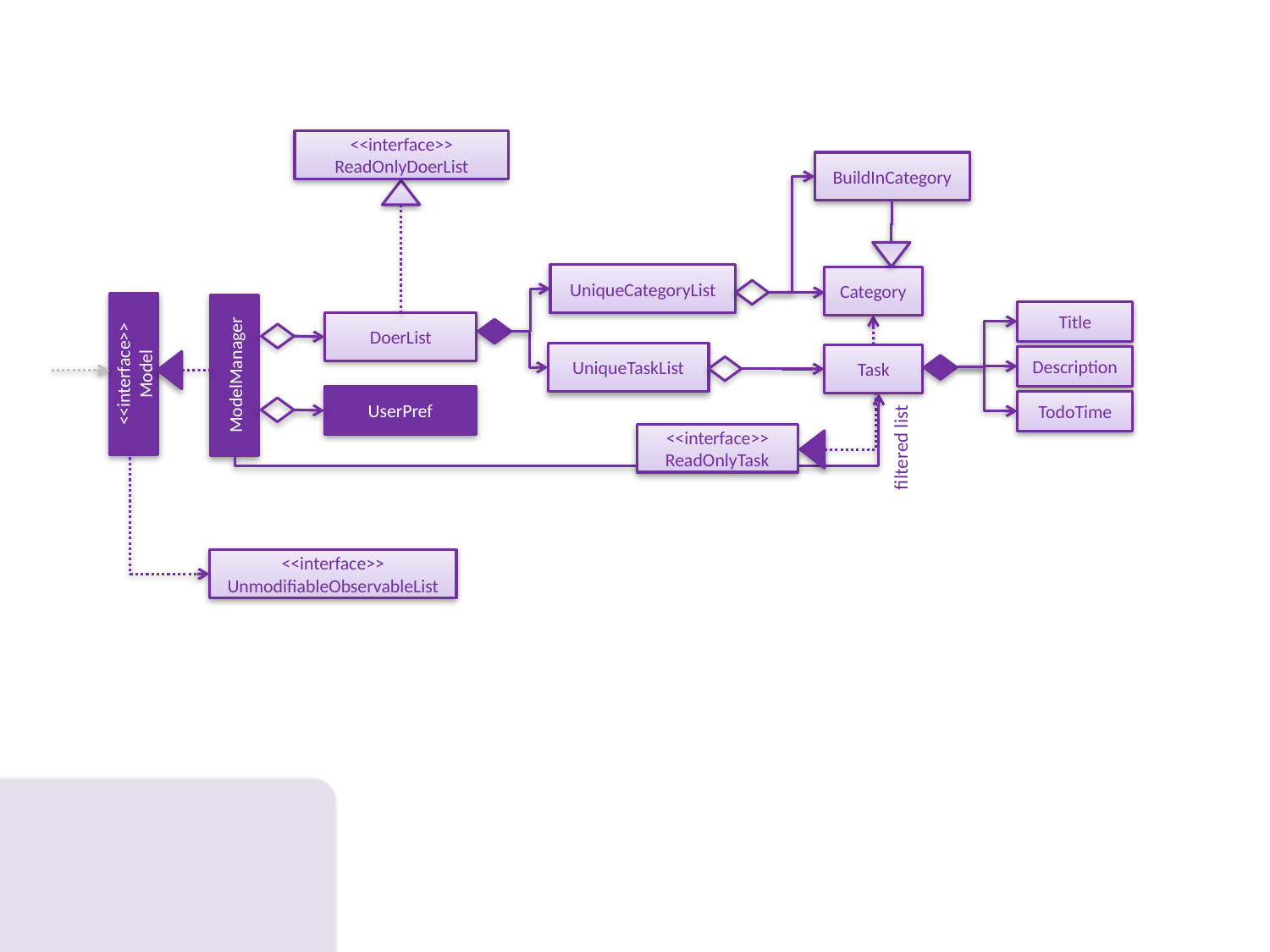

<<interface>>
ReadOnlyDoerList
BuildInCategory

UniqueCategoryList
Category

Title
DoerList

UniqueTaskList
Task
Description
<<interface>>
Model
ModelManager

UserPref
TodoTime

<<interface>>
ReadOnlyTask
filtered list

<<interface>>
UnmodifiableObservableList
Model